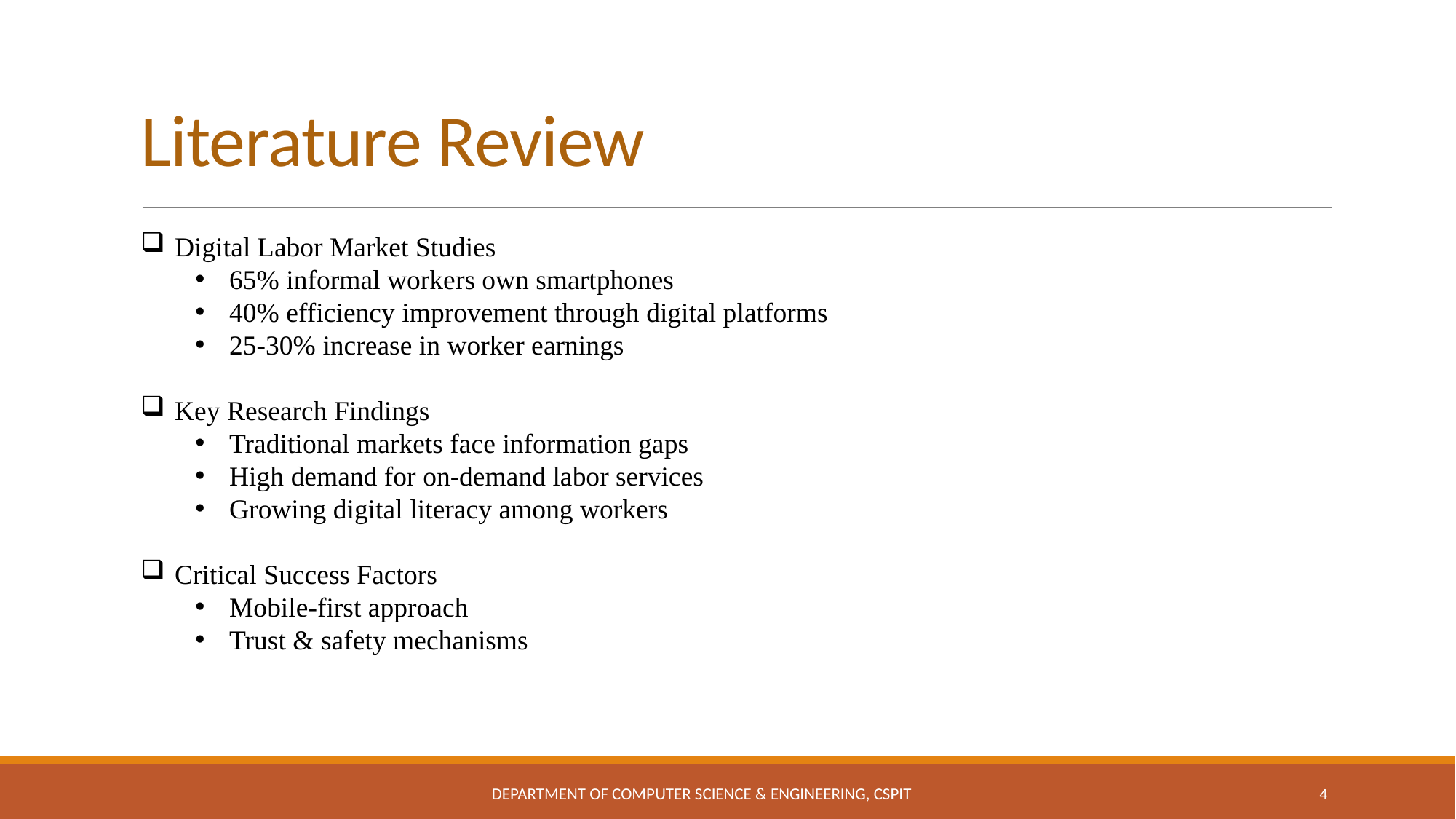

# Literature Review
Digital Labor Market Studies
65% informal workers own smartphones
40% efficiency improvement through digital platforms
25-30% increase in worker earnings

Key Research Findings
Traditional markets face information gaps
High demand for on-demand labor services
Growing digital literacy among workers

Critical Success Factors
Mobile-first approach
Trust & safety mechanisms
Department of Computer Science & Engineering, CSPIT
4